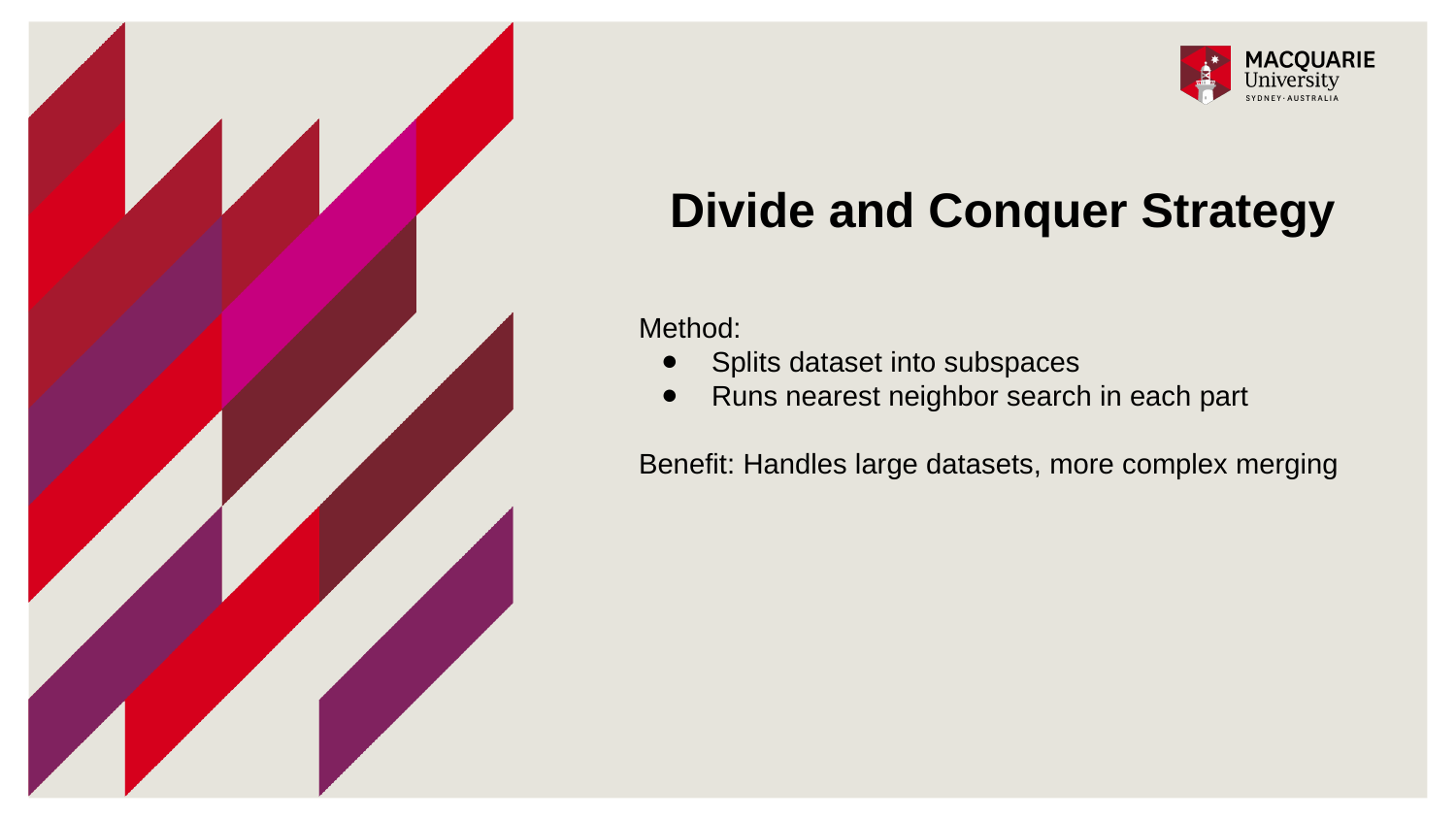

# Divide and Conquer Strategy
Method:
Splits dataset into subspaces
Runs nearest neighbor search in each part
Benefit: Handles large datasets, more complex merging